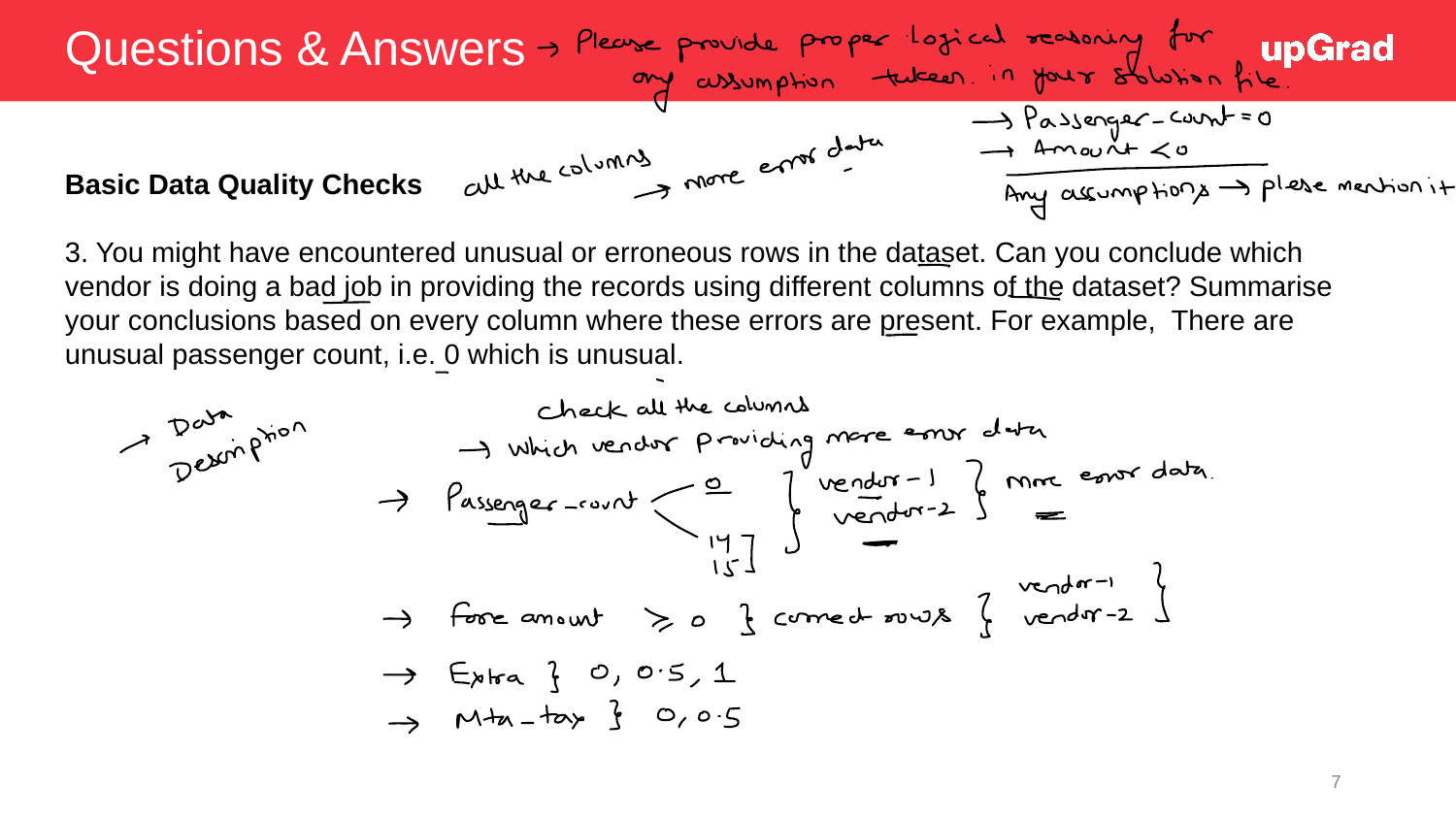

# Questions & Answers
Basic Data Quality Checks

3. You might have encountered unusual or erroneous rows in the dataset. Can you conclude which vendor is doing a bad job in providing the records using different columns of the dataset? Summarise your conclusions based on every column where these errors are present. For example,  There are unusual passenger count, i.e. 0 which is unusual.

7